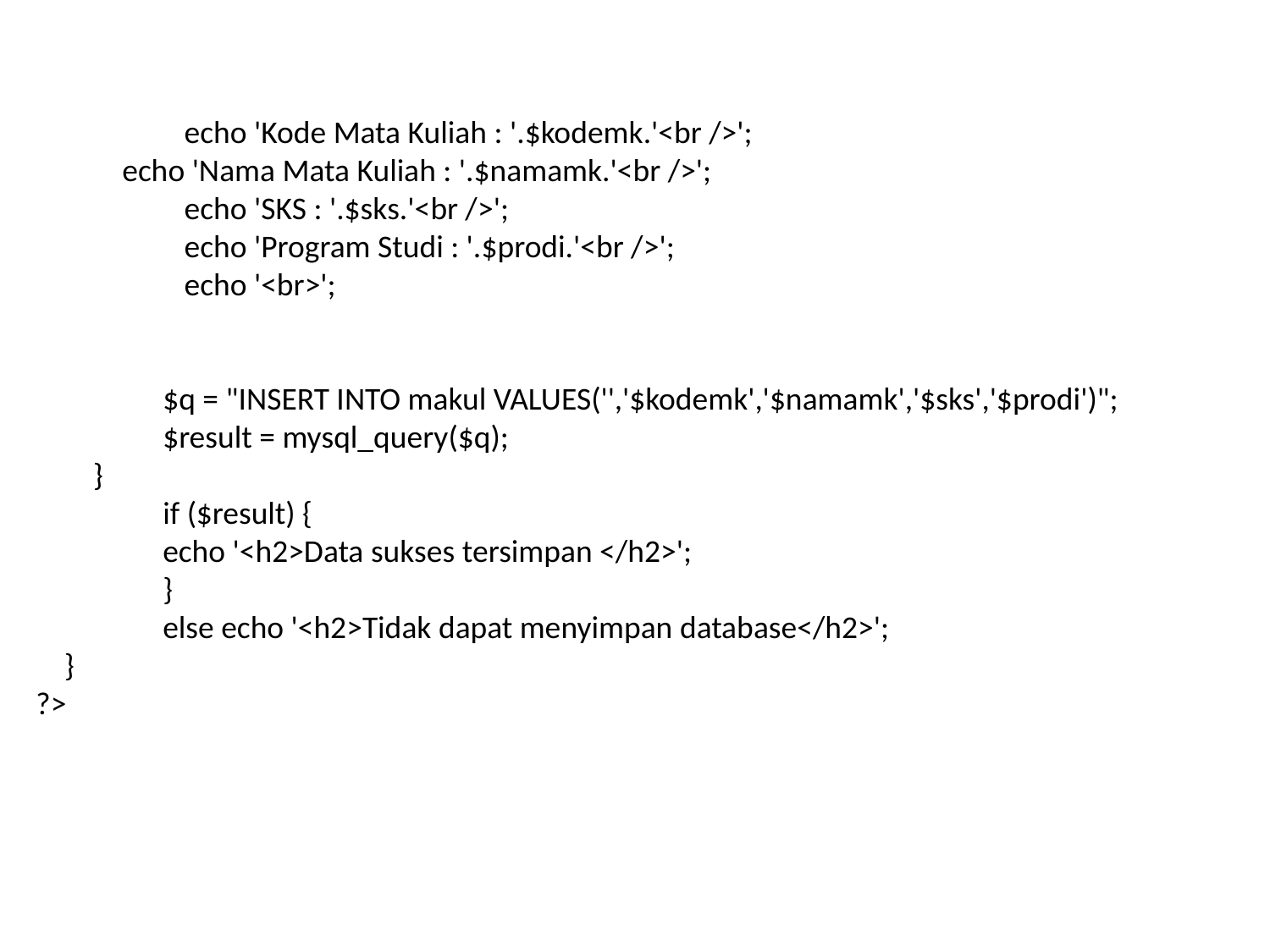

echo 'Kode Mata Kuliah : '.$kodemk.'<br />';
            echo 'Nama Mata Kuliah : '.$namamk.'<br />';
	   echo 'SKS : '.$sks.'<br />';
	   echo 'Program Studi : '.$prodi.'<br />';
	   echo '<br>';

	$q = "INSERT INTO makul VALUES('','$kodemk','$namamk','$sks','$prodi')";
	$result = mysql_query($q);
        }
	if ($result) {
	echo '<h2>Data sukses tersimpan </h2>';
	}
	else echo '<h2>Tidak dapat menyimpan database</h2>';
    }
?>